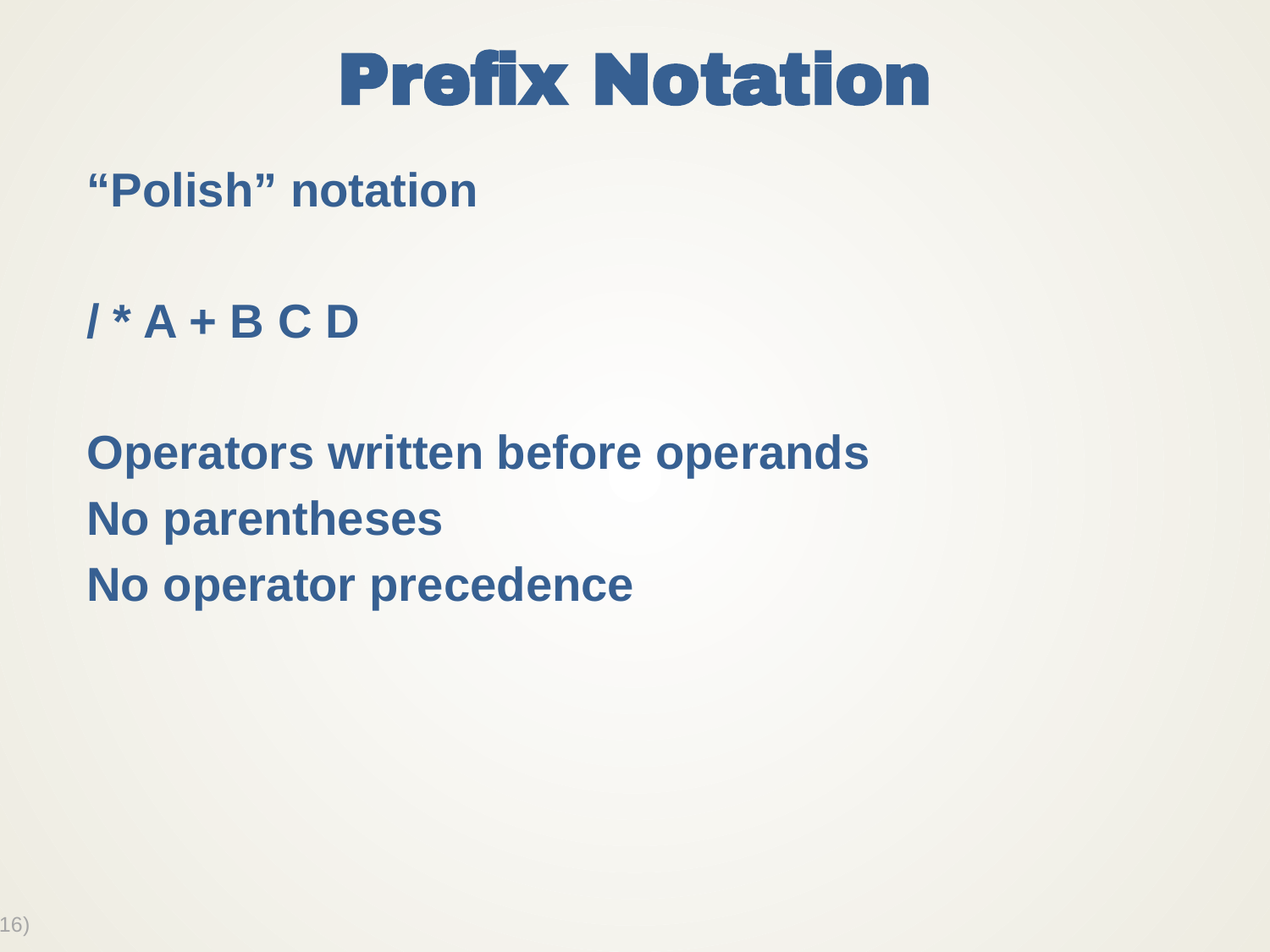

# Prefix Notation
“Polish” notation

/ * A + B C D

Operators written before operands
No parentheses
No operator precedence